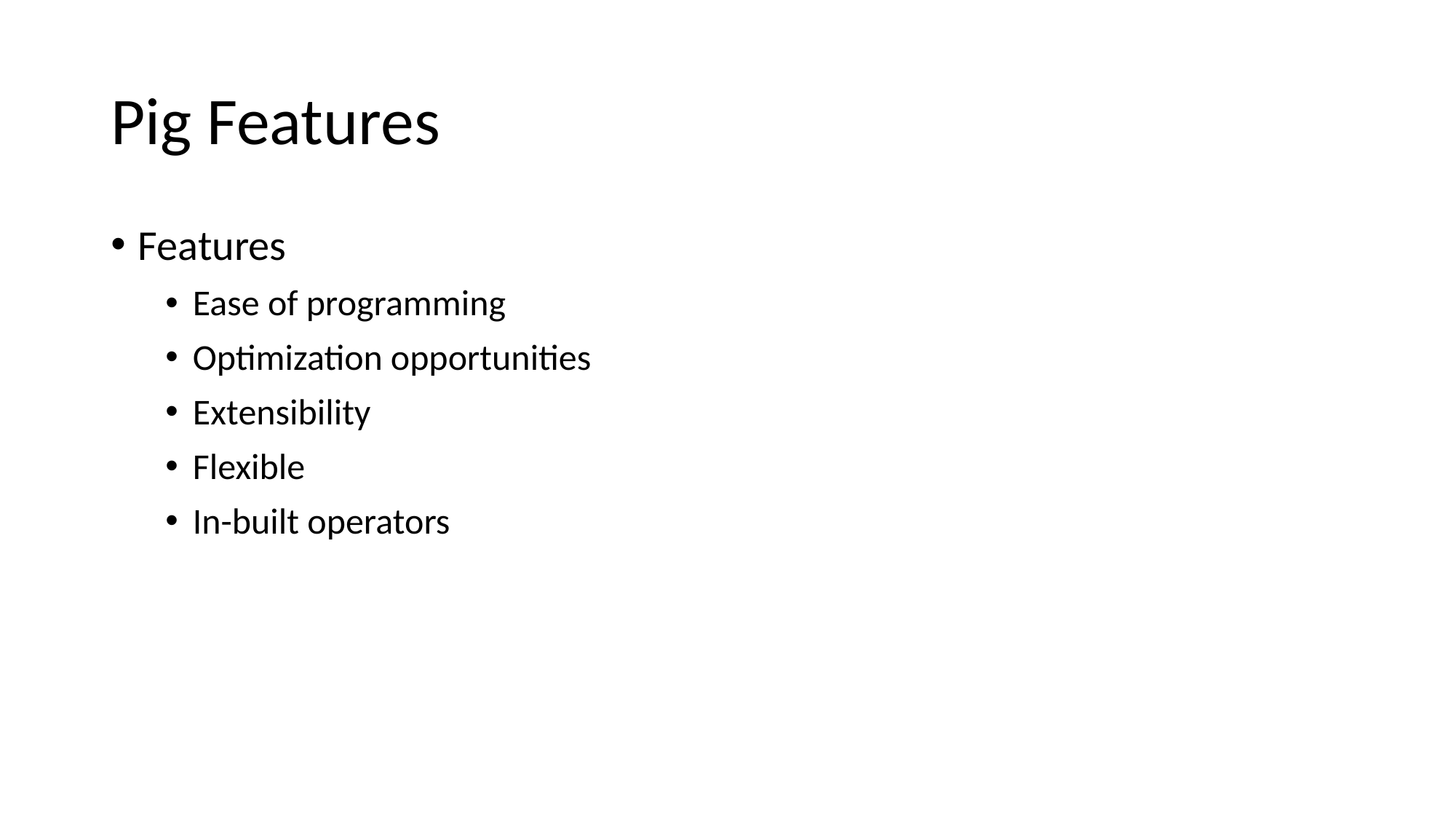

# Pig Features
Features
Ease of programming
Optimization opportunities
Extensibility
Flexible
In-built operators